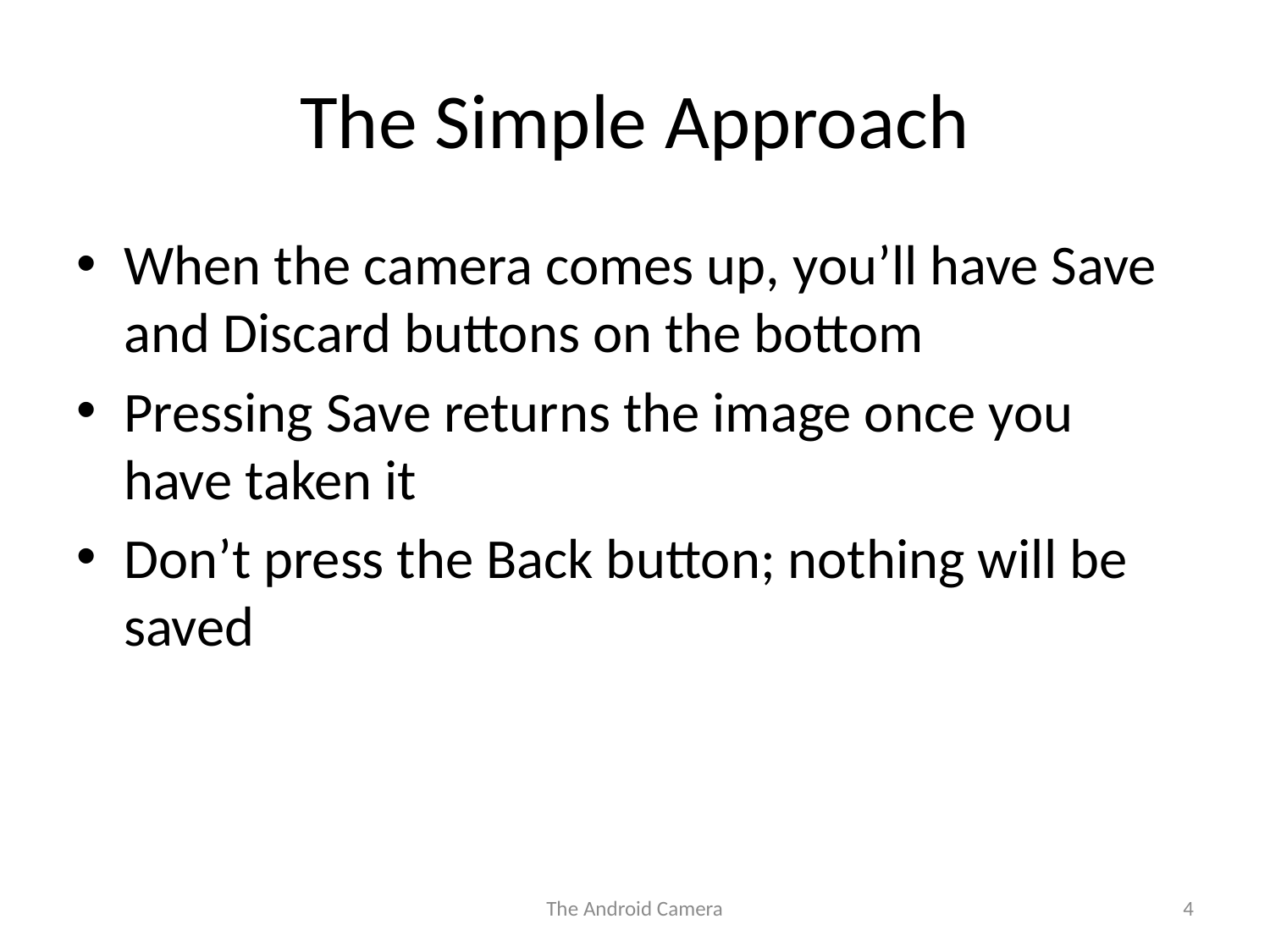

# The Simple Approach
When the camera comes up, you’ll have Save and Discard buttons on the bottom
Pressing Save returns the image once you have taken it
Don’t press the Back button; nothing will be saved
The Android Camera
4